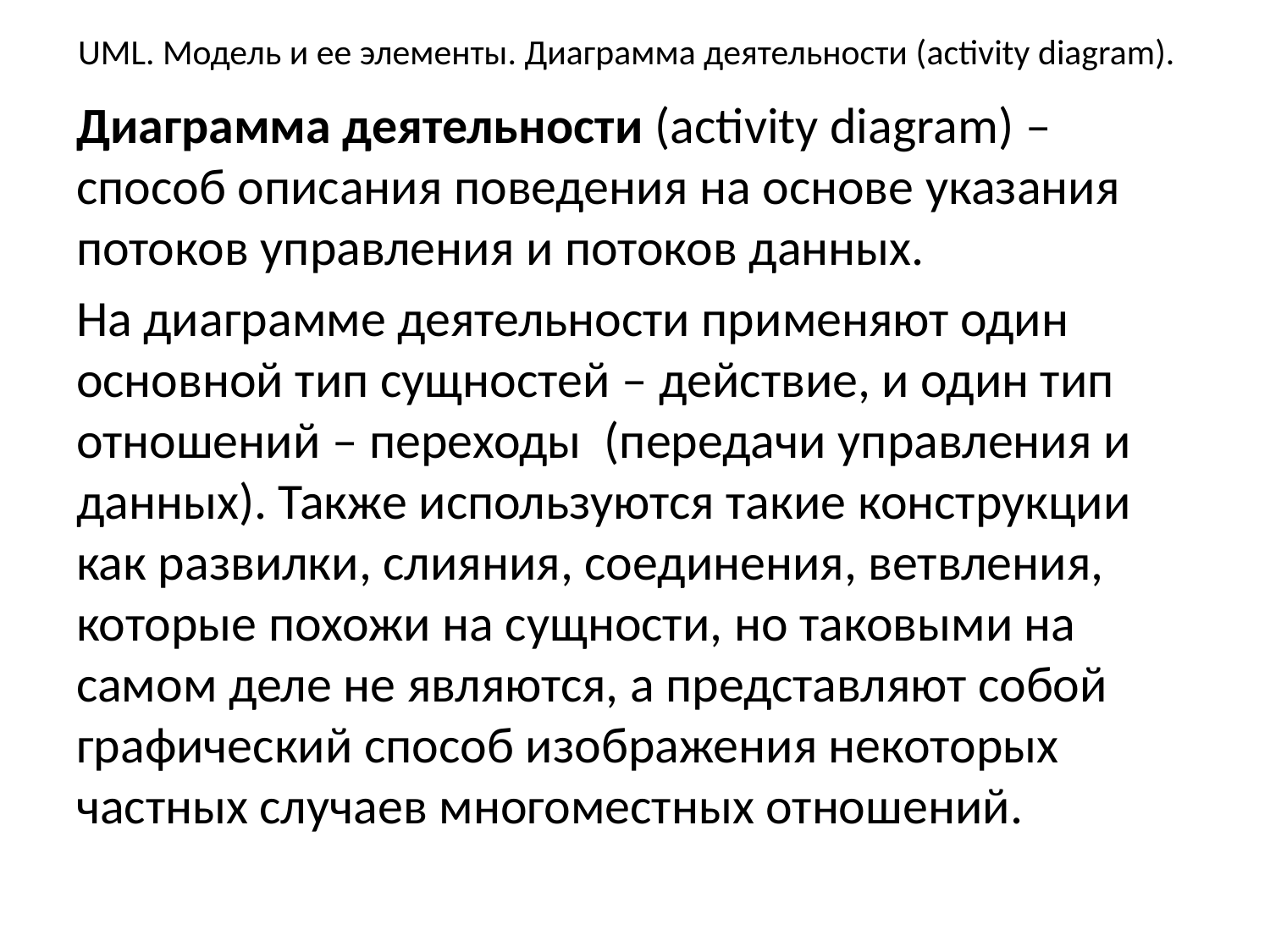

# UML. Модель и ее элементы. Диаграмма деятельности (activity diagram).
Диаграмма деятельности (activity diagram) ‒ способ описания поведения на основе указания потоков управления и потоков данных.
На диаграмме деятельности применяют один основной тип сущностей ‒ действие, и один тип отношений ‒ переходы  (передачи управления и данных). Также используются такие конструкции как развилки, слияния, соединения, ветвления, которые похожи на сущности, но таковыми на самом деле не являются, а представляют собой графический способ изображения некоторых частных случаев многоместных отношений.